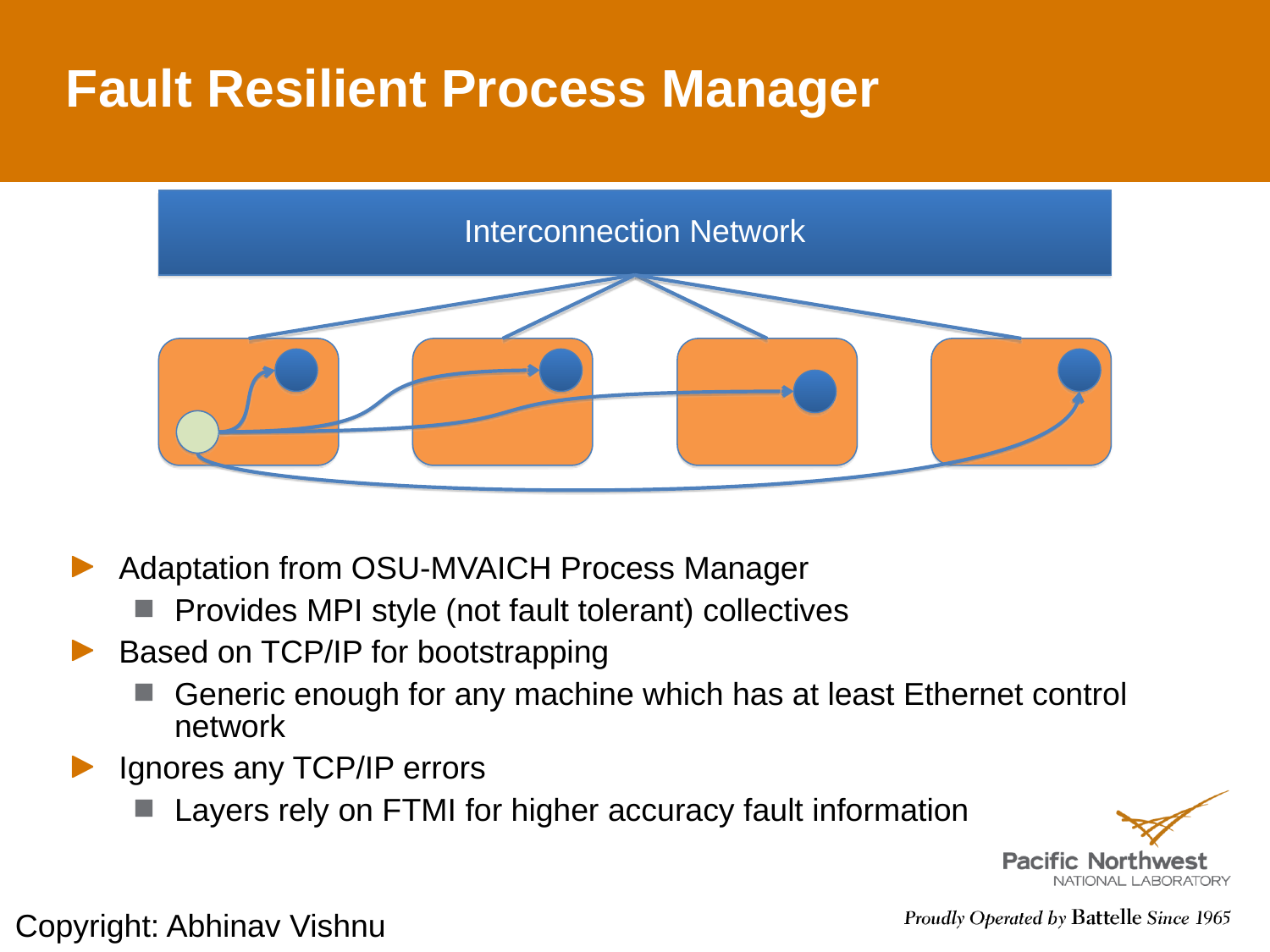

# Fault Resilient Process Manager
Interconnection Network

Adaptation from OSU-MVAICH Process Manager
Provides MPI style (not fault tolerant) collectives
Based on TCP/IP for bootstrapping
Generic enough for any machine which has at least Ethernet control network
Ignores any TCP/IP errors
Layers rely on FTMI for higher accuracy fault information